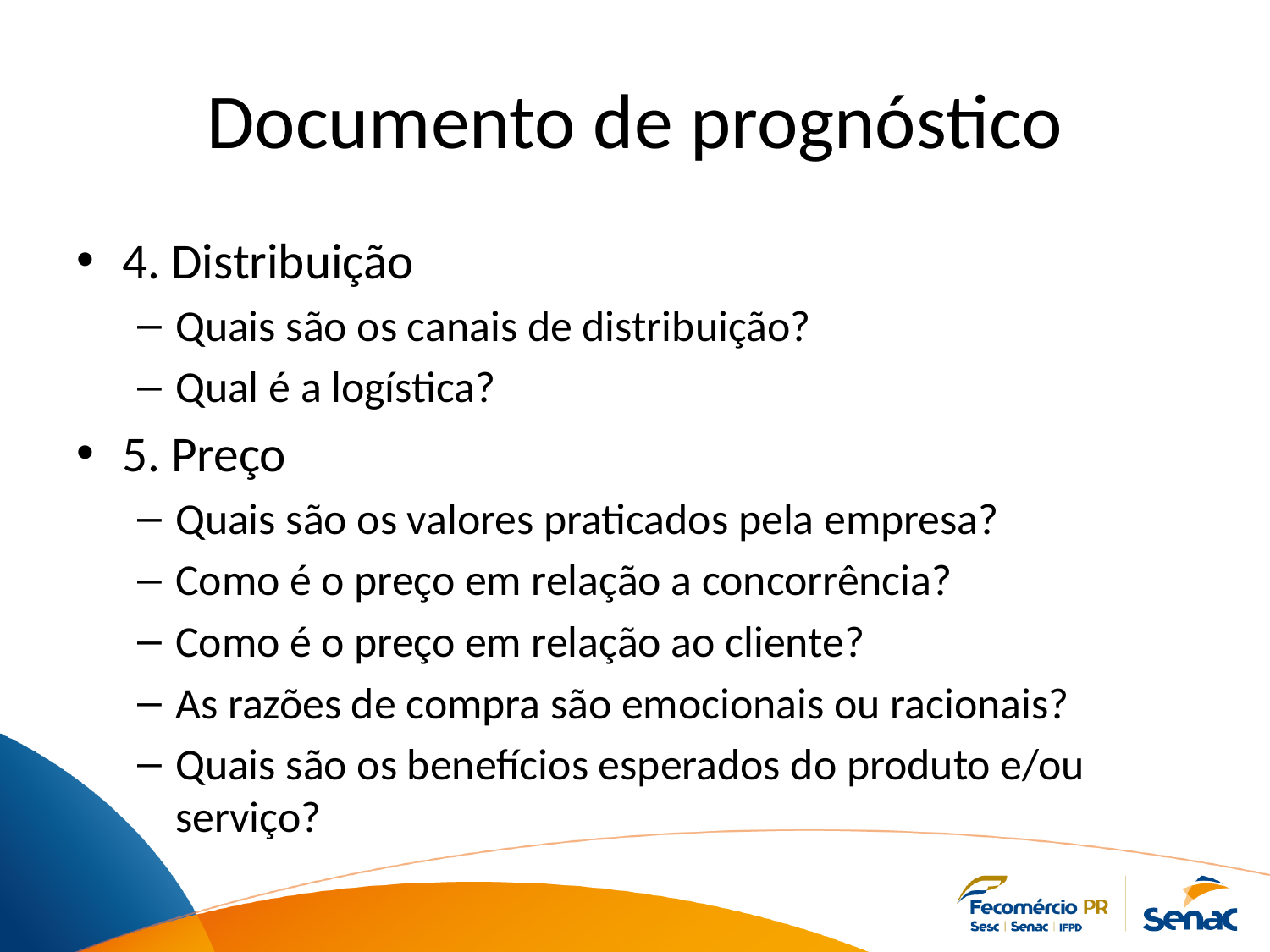

# Documento de prognóstico
4. Distribuição
Quais são os canais de distribuição?
Qual é a logística?
5. Preço
Quais são os valores praticados pela empresa?
Como é o preço em relação a concorrência?
Como é o preço em relação ao cliente?
As razões de compra são emocionais ou racionais?
Quais são os benefícios esperados do produto e/ou serviço?